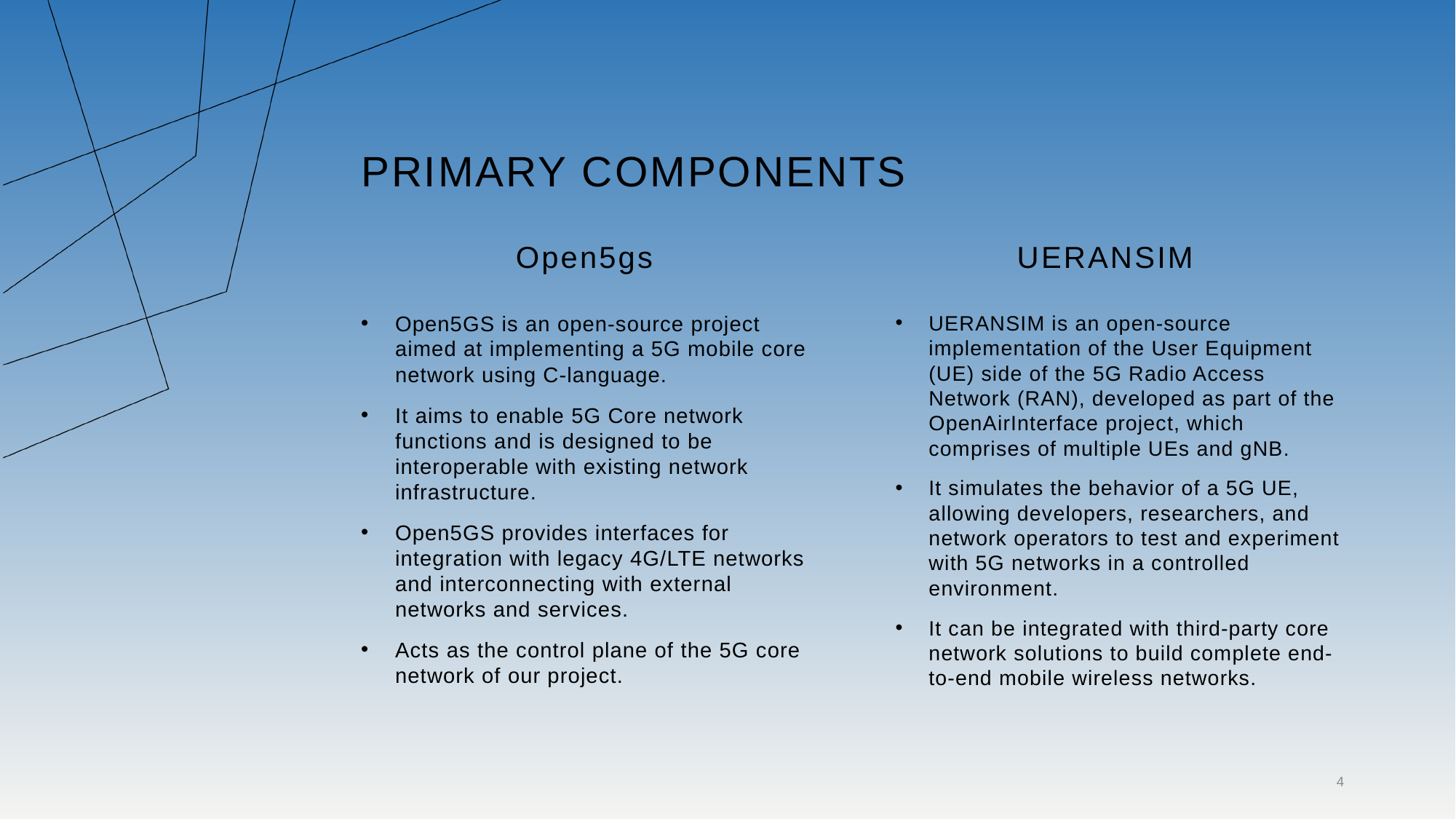

# Primary components
Open5gs
UERANSIM
Open5GS is an open-source project aimed at implementing a 5G mobile core network using C-language.
It aims to enable 5G Core network functions and is designed to be interoperable with existing network infrastructure.
Open5GS provides interfaces for integration with legacy 4G/LTE networks and interconnecting with external networks and services.
Acts as the control plane of the 5G core network of our project.
UERANSIM is an open-source implementation of the User Equipment (UE) side of the 5G Radio Access Network (RAN), developed as part of the OpenAirInterface project, which comprises of multiple UEs and gNB.
It simulates the behavior of a 5G UE, allowing developers, researchers, and network operators to test and experiment with 5G networks in a controlled environment.
It can be integrated with third-party core network solutions to build complete end-to-end mobile wireless networks.
4